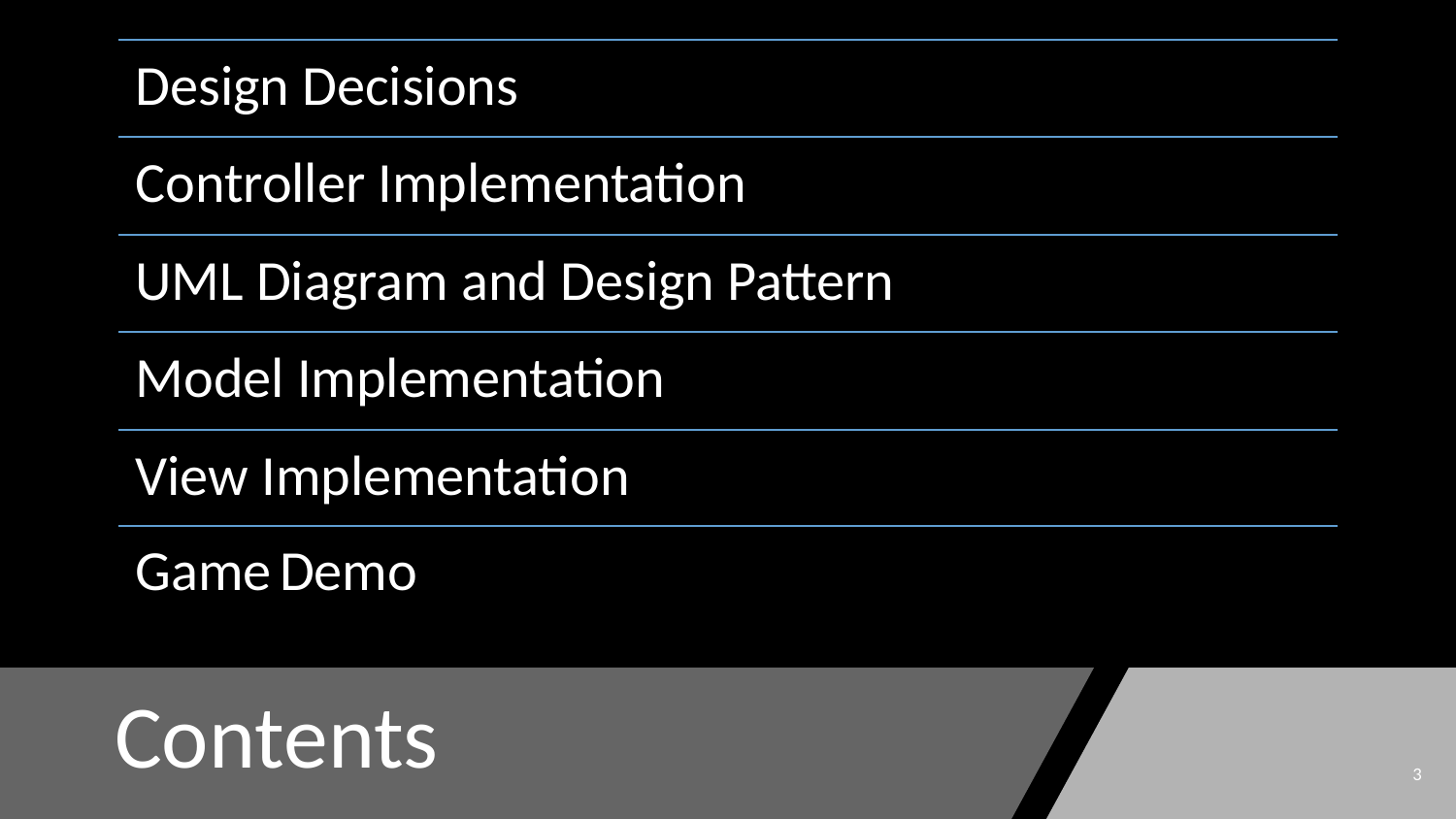

Design Decisions

Controller Implementation

UML Diagram and Design Pattern
Model Implementation
View Implementation

Game Demo

# Contents
3